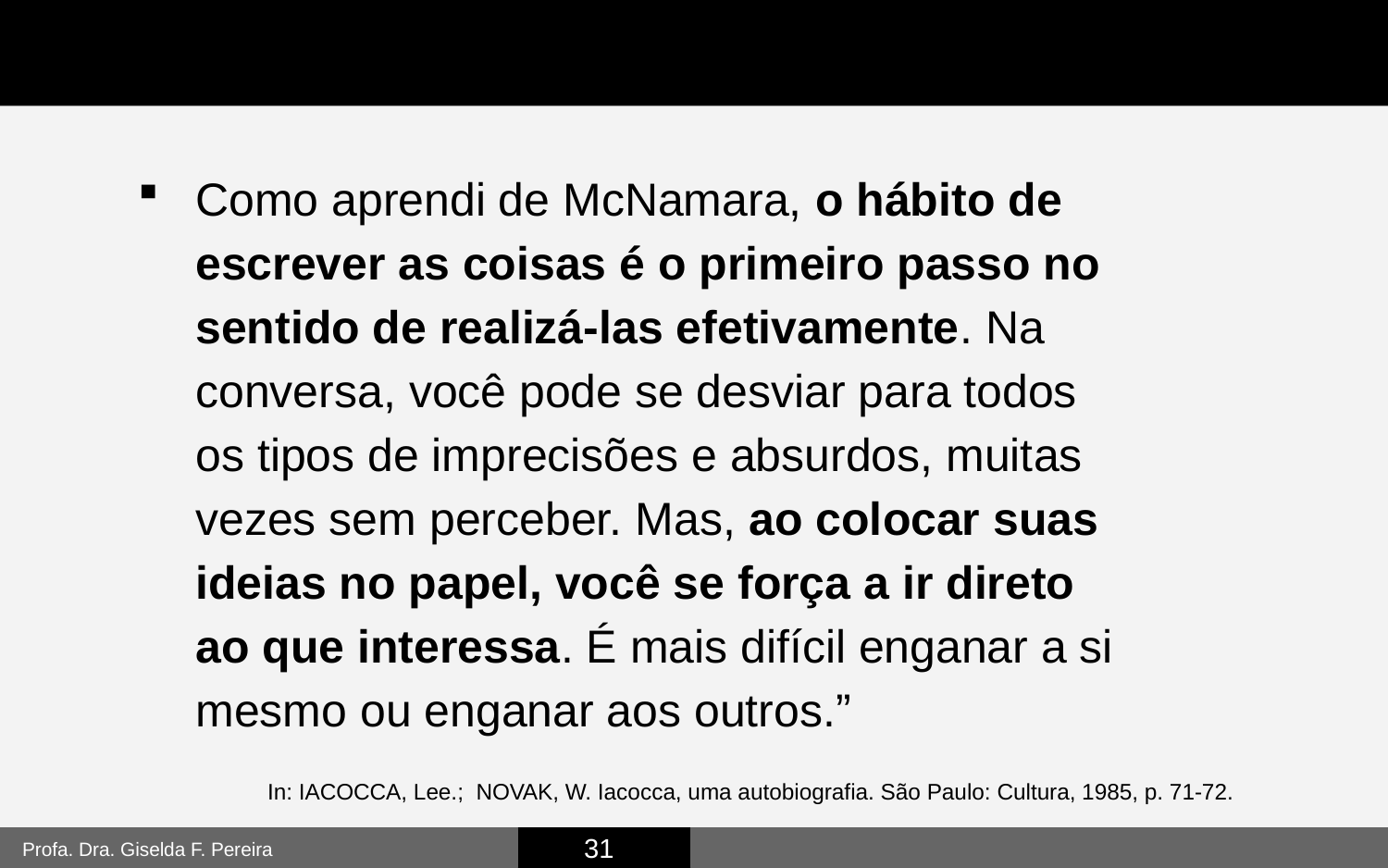

Como aprendi de McNamara, o hábito de escrever as coisas é o primeiro passo no sentido de realizá-las efetivamente. Na conversa, você pode se desviar para todos os tipos de imprecisões e absurdos, muitas vezes sem perceber. Mas, ao colocar suas ideias no papel, você se força a ir direto ao que interessa. É mais difícil enganar a si mesmo ou enganar aos outros.”
In: IACOCCA, Lee.;  NOVAK, W. Iacocca, uma autobiografia. São Paulo: Cultura, 1985, p. 71-72.
31